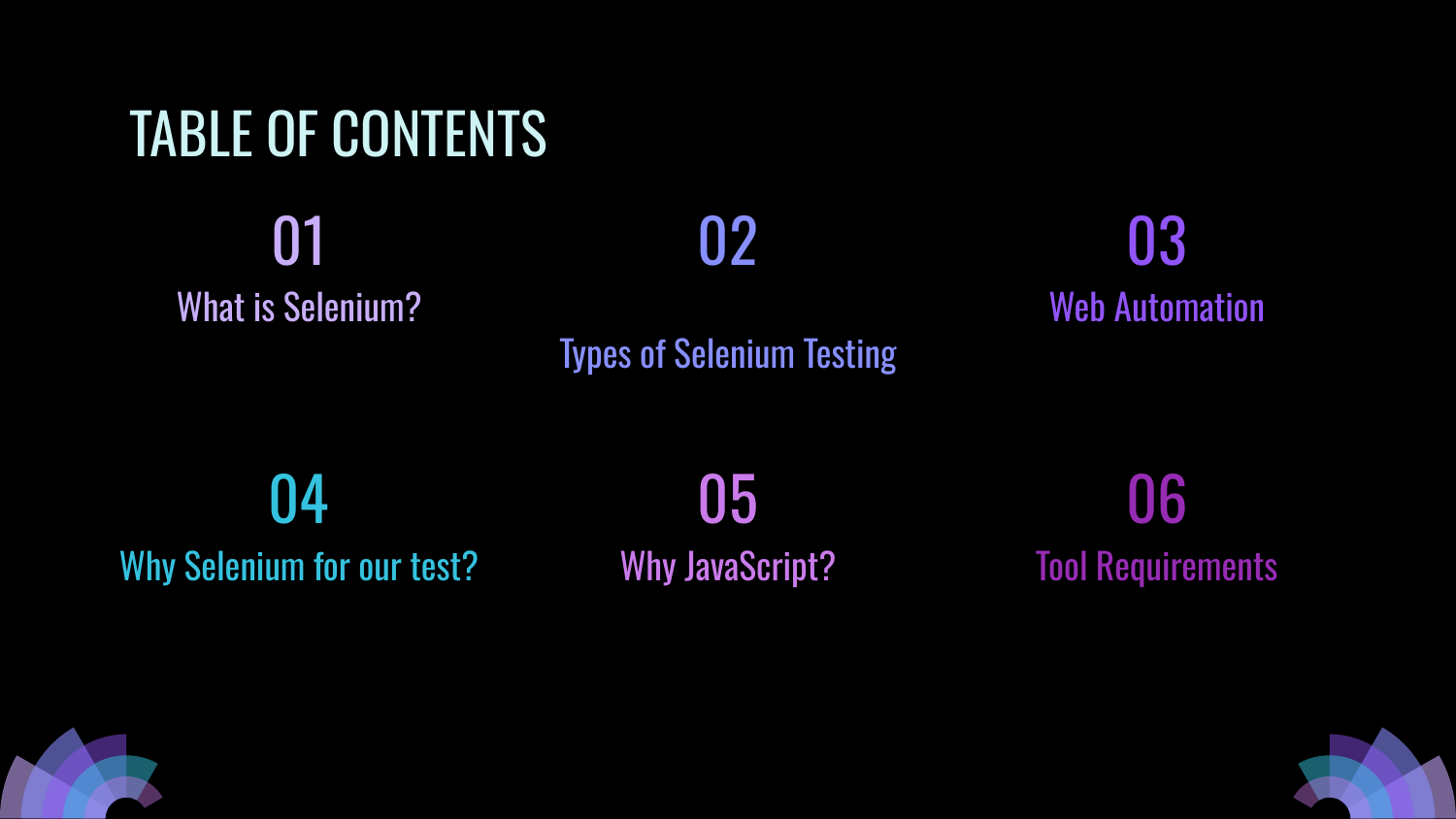

# TABLE OF CONTENTS
01
02
03
What is Selenium?
Web Automation
Types of Selenium Testing
04
05
06
Why Selenium for our test?
Tool Requirements
Why JavaScript?